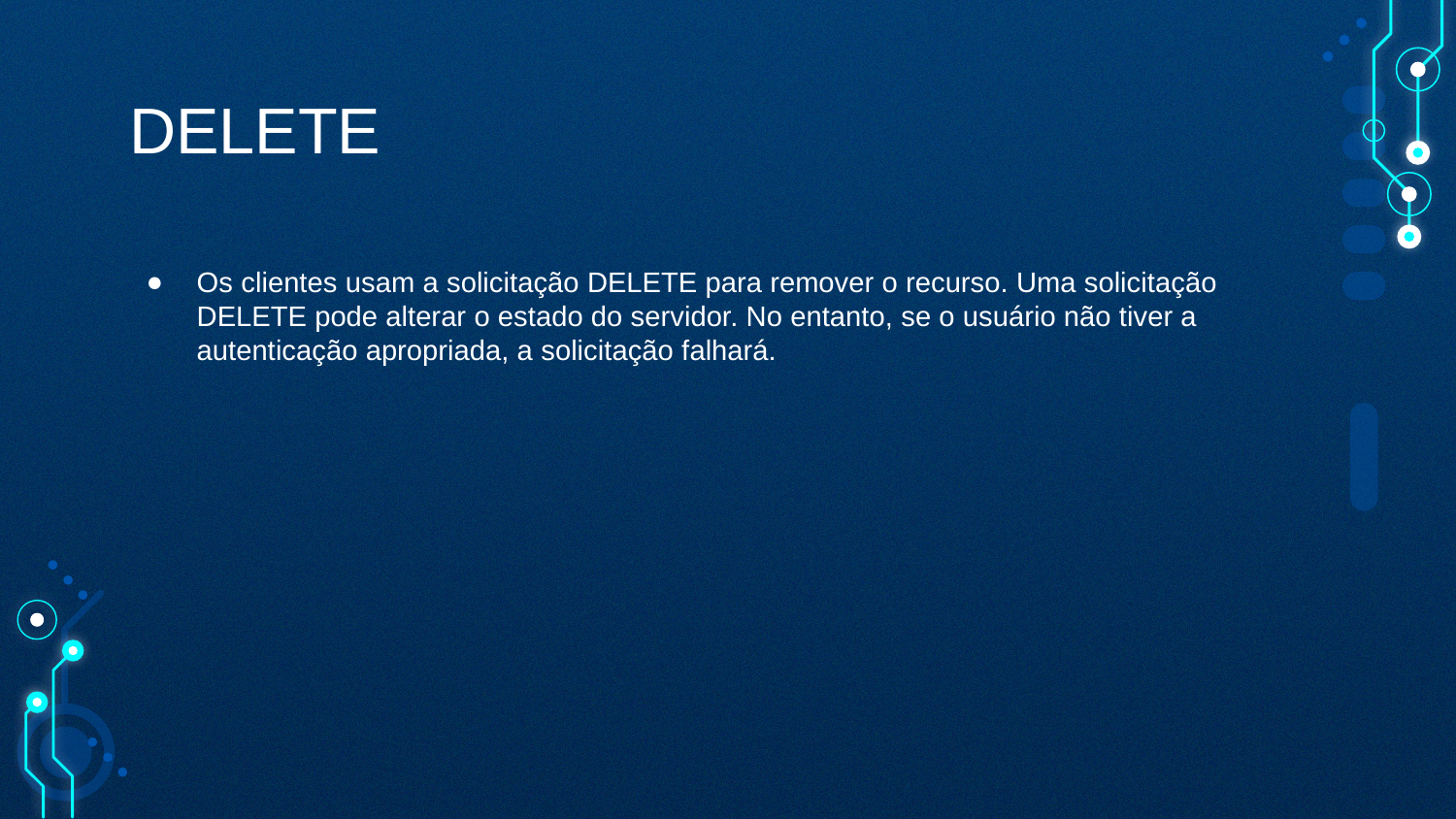

# DELETE
Os clientes usam a solicitação DELETE para remover o recurso. Uma solicitação DELETE pode alterar o estado do servidor. No entanto, se o usuário não tiver a autenticação apropriada, a solicitação falhará.